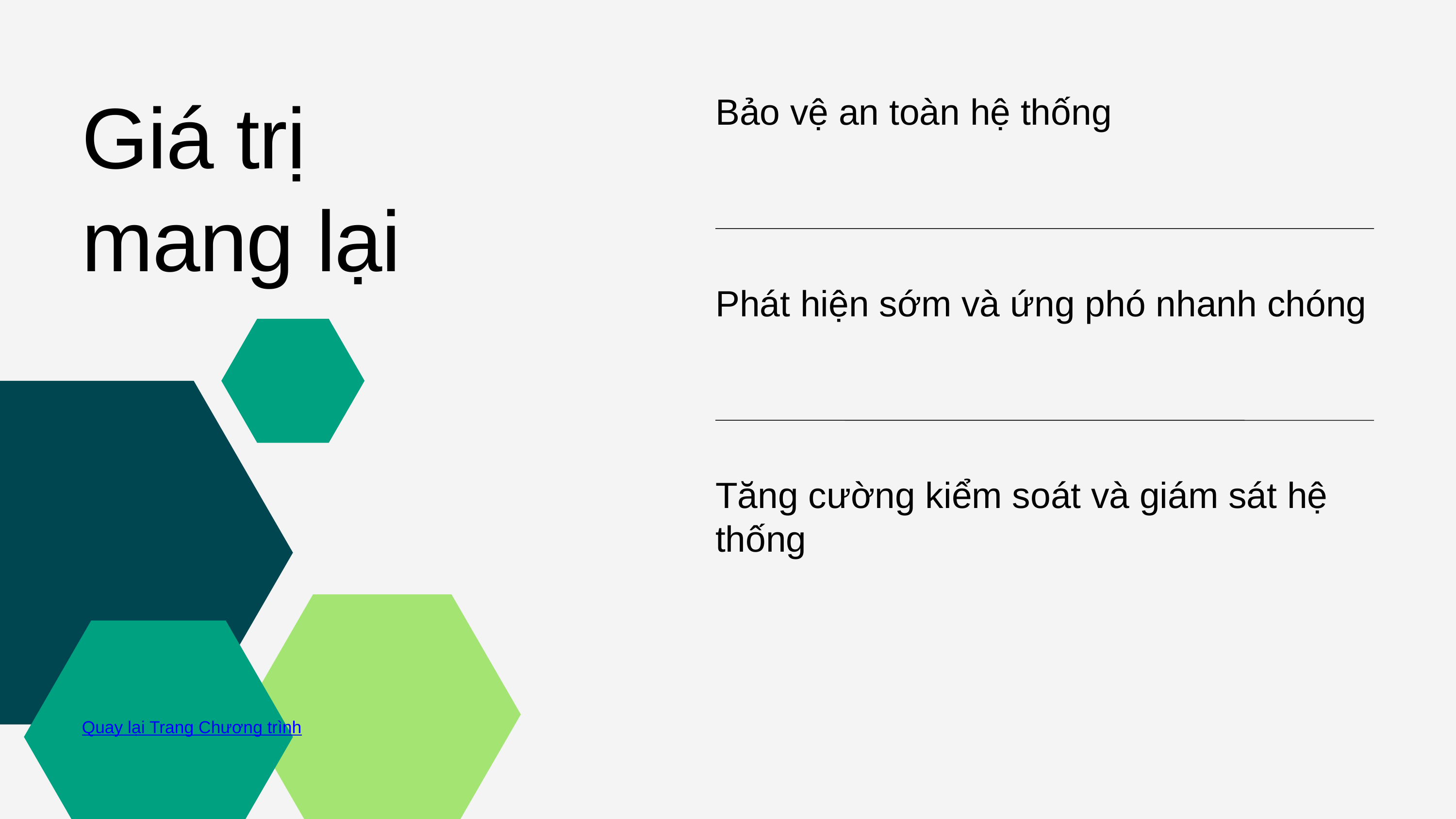

Giá trị mang lại
Bảo vệ an toàn hệ thống

Phát hiện sớm và ứng phó nhanh chóng

Tăng cường kiểm soát và giám sát hệ thống

Quay lại Trang Chương trình